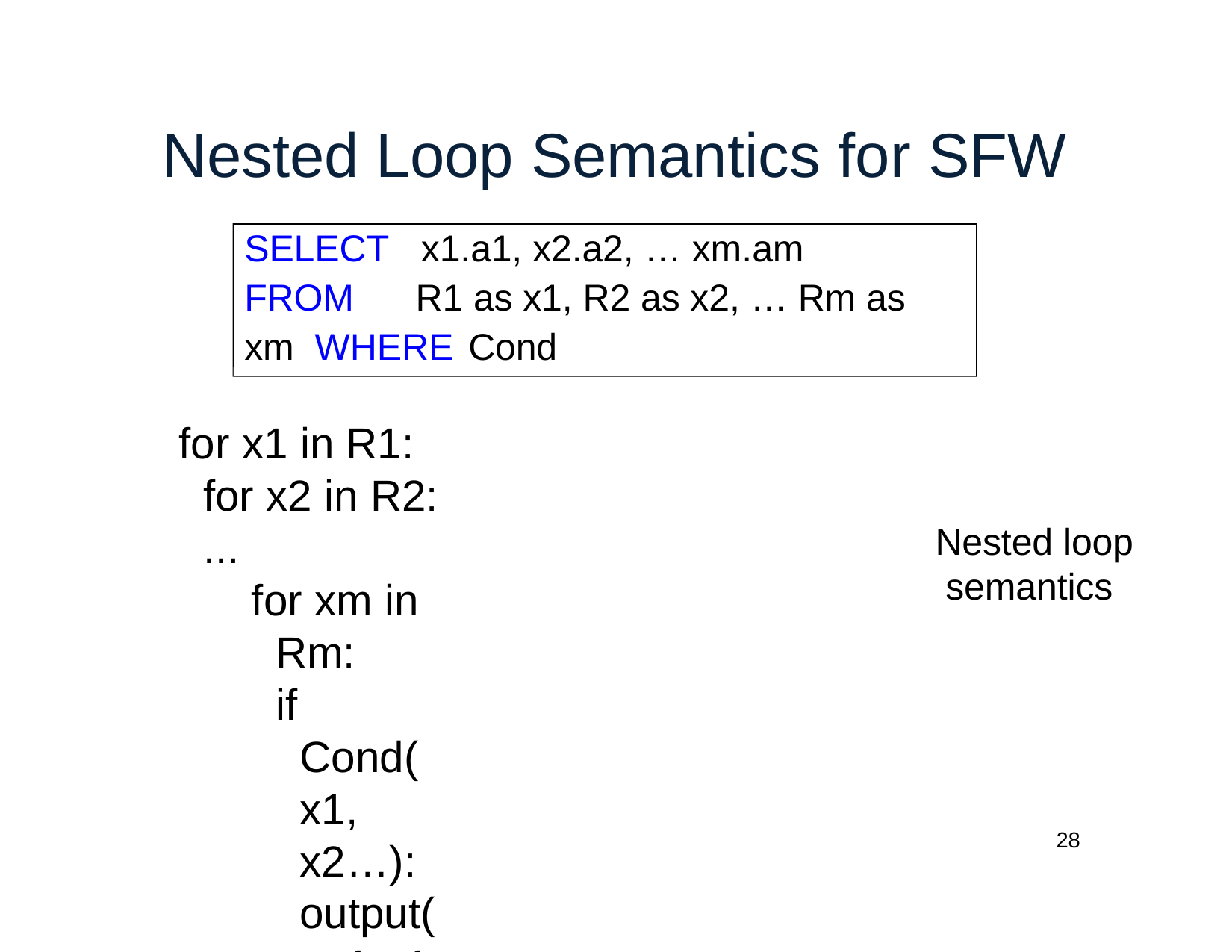

# Nested Loop Semantics for SFW

SELECT	x1.a1, x2.a2, … xm.am
FROM	R1 as x1, R2 as x2, … Rm as xm  WHERE	Cond
for x1 in R1:  for x2 in R2:
...
for xm in Rm:
if Cond(x1, x2…):
output(x1.a1, x2.a2, … xm.am)
Nested loop  semantics
28